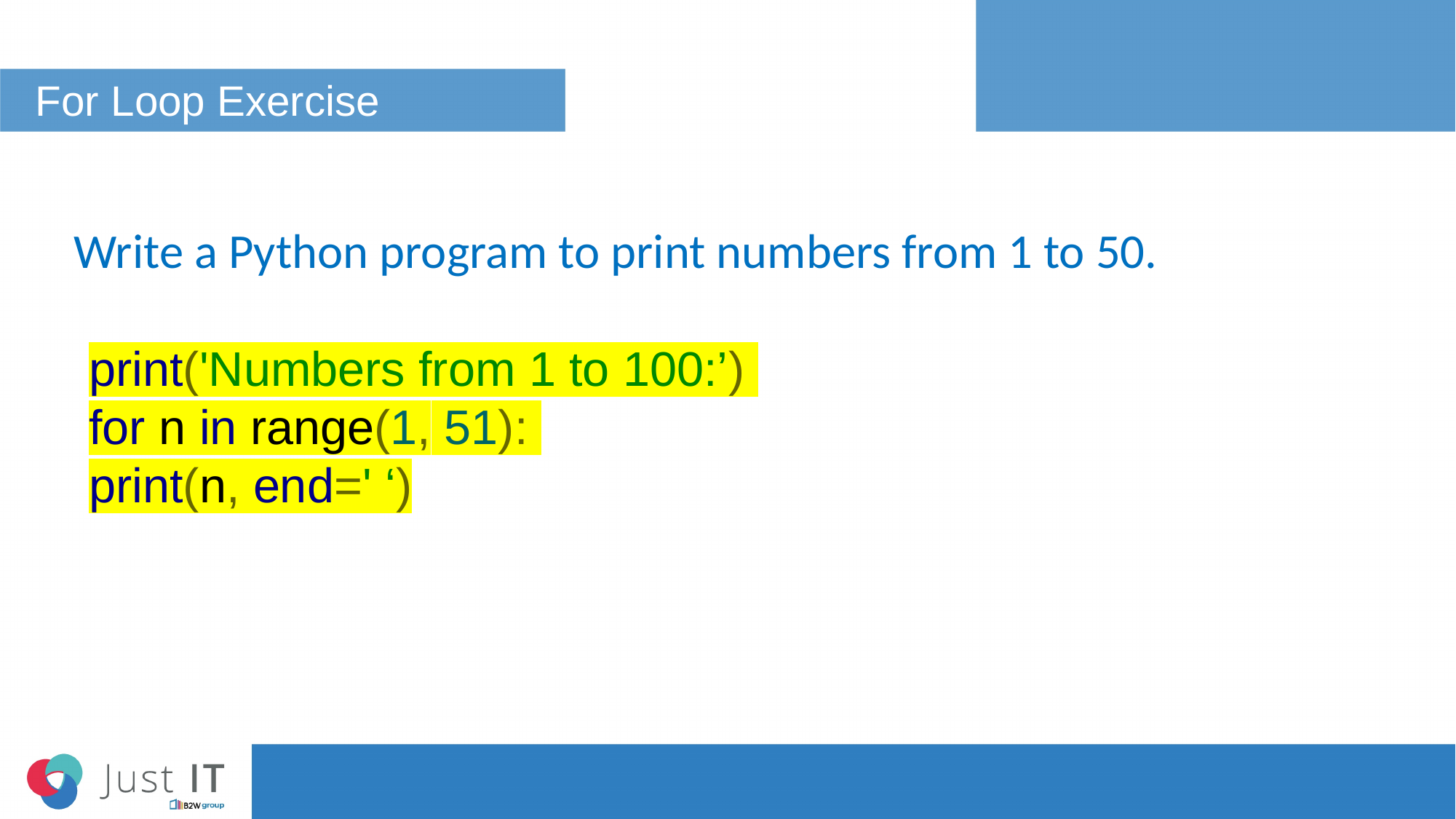

# For Loop Exercise
Write a Python program to print numbers from 1 to 50.
print('Numbers from 1 to 100:’)
for n in range(1, 51):
print(n, end=' ‘)